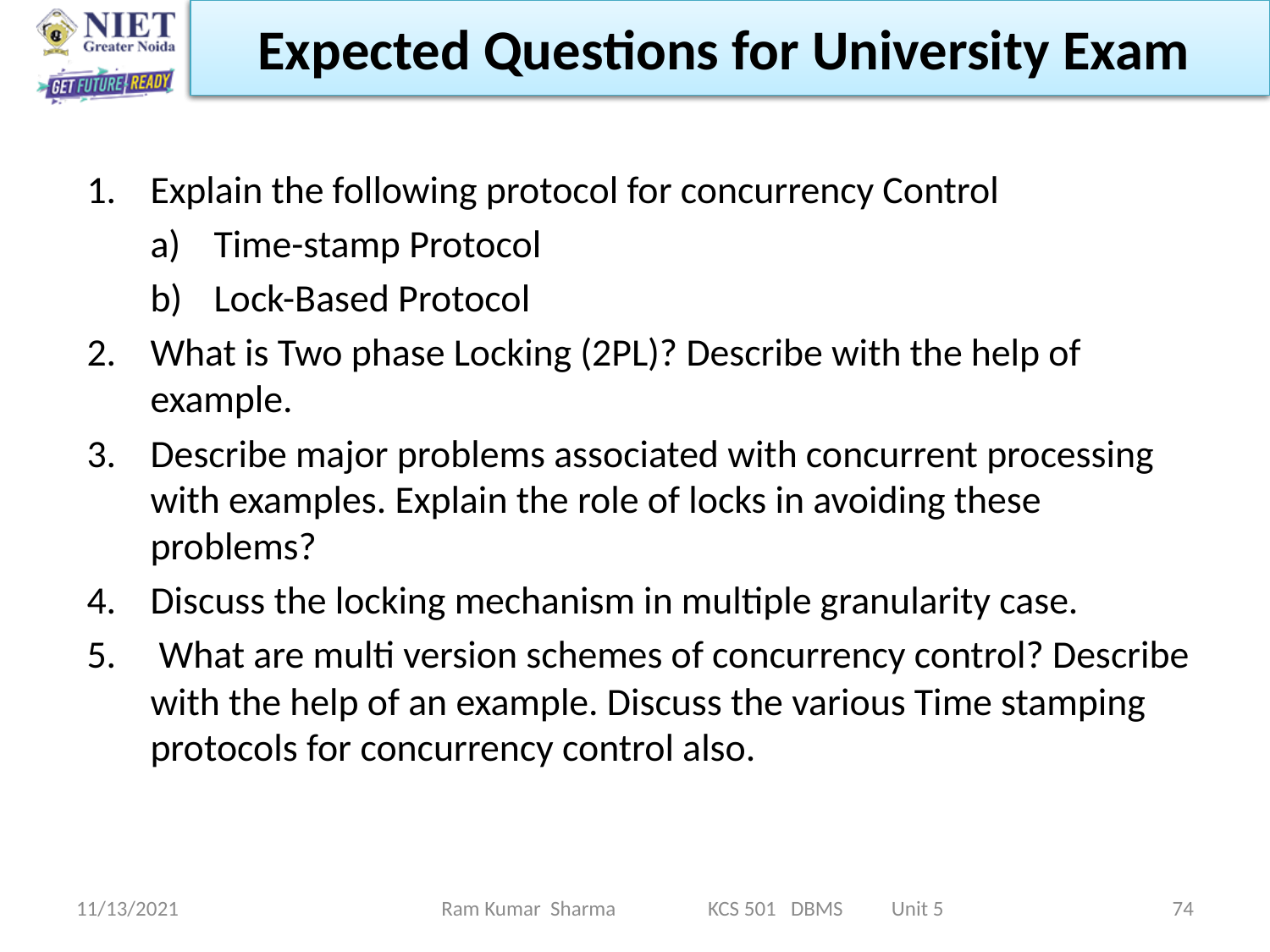

Expected Questions for University Exam
Explain the following protocol for concurrency Control
Time-stamp Protocol
Lock-Based Protocol
What is Two phase Locking (2PL)? Describe with the help of example.
Describe major problems associated with concurrent processing with examples. Explain the role of locks in avoiding these problems?
Discuss the locking mechanism in multiple granularity case.
 What are multi version schemes of concurrency control? Describe with the help of an example. Discuss the various Time stamping protocols for concurrency control also.

11/13/2021
Ram Kumar  Sharma                   KCS 501   DBMS          Unit 5
74